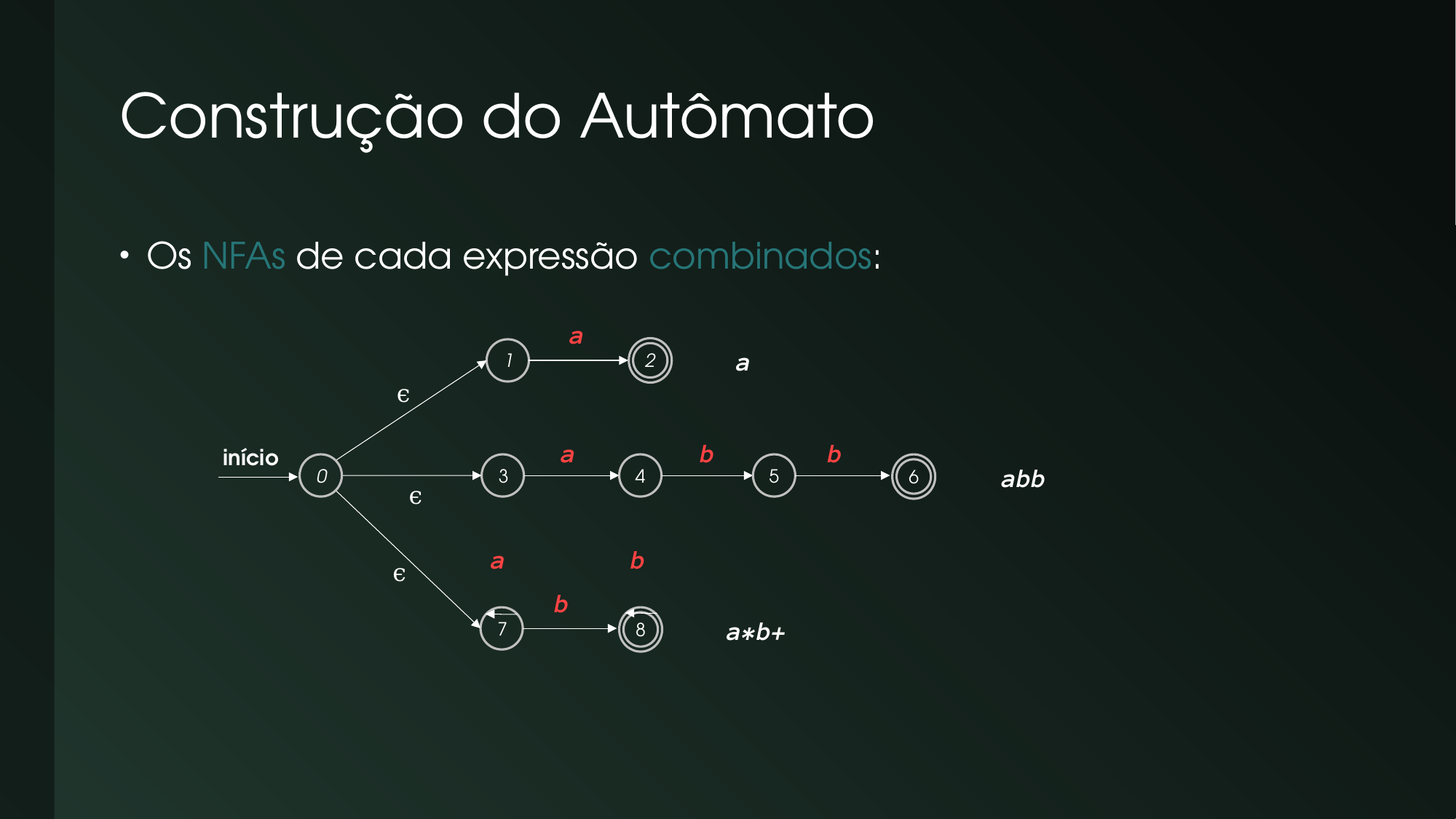

# Construção do Autômato
Os NFAs de cada expressão combinados:
a

2
1
ϵ
a
b
b
3
4
5

6
início
0
ϵ
a
b
b
7

8
ϵ
a
abb
a*b+